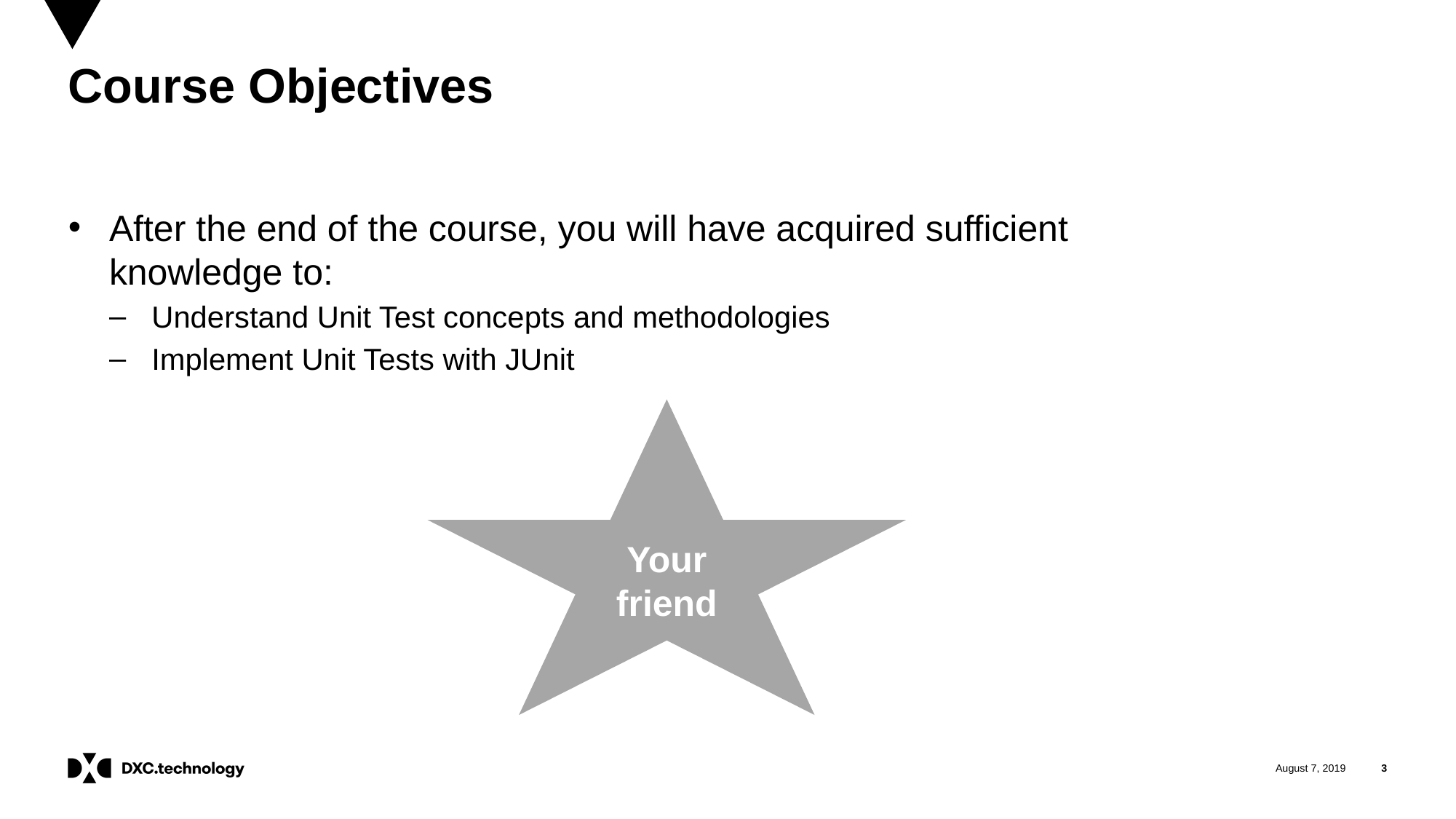

# Course Objectives
After the end of the course, you will have acquired sufficient knowledge to:
 Understand Unit Test concepts and methodologies
 Implement Unit Tests with JUnit
Your friend